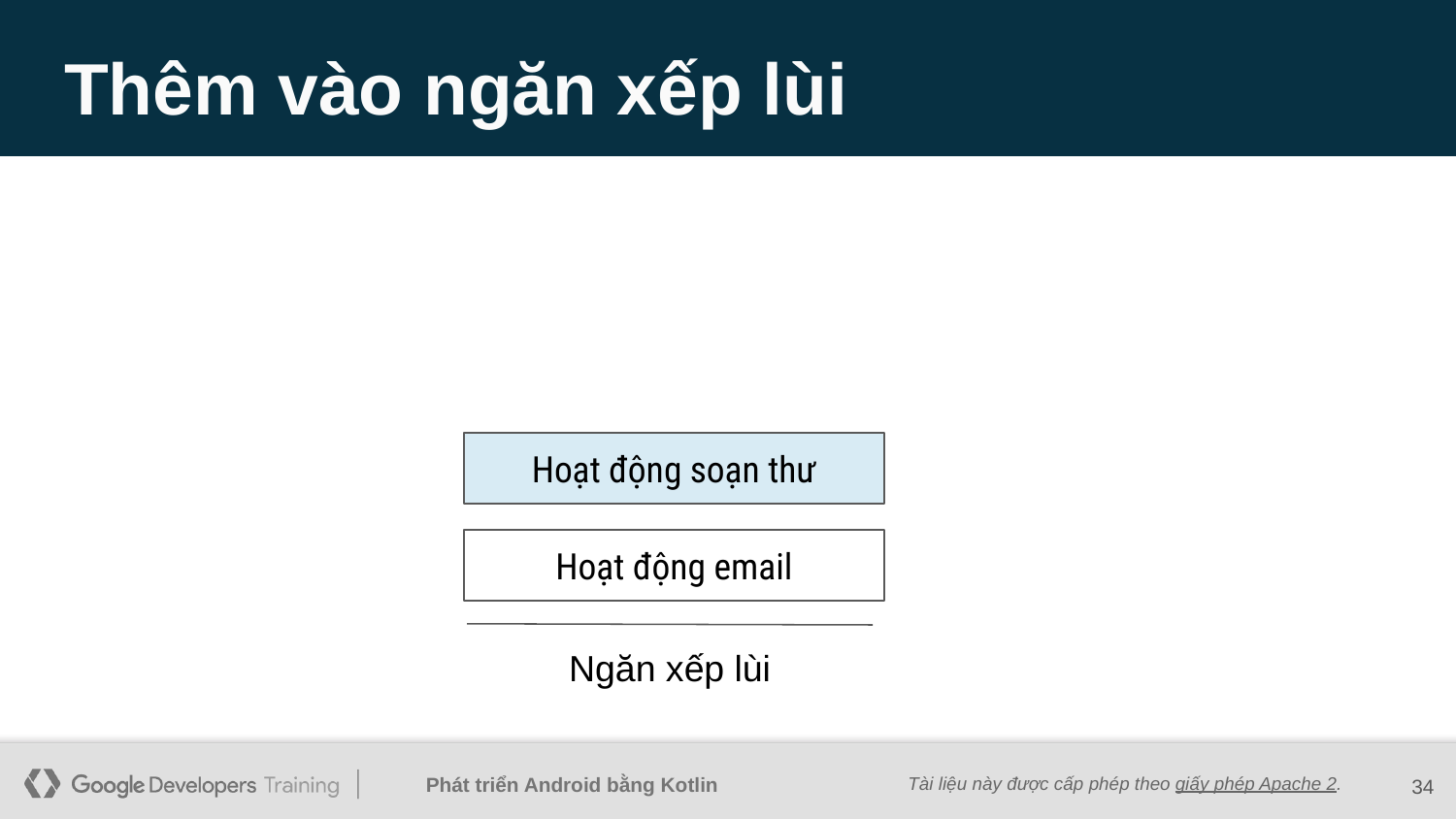

# Thêm vào ngăn xếp lùi
Hoạt động soạn thư
Hoạt động email
Ngăn xếp lùi
34